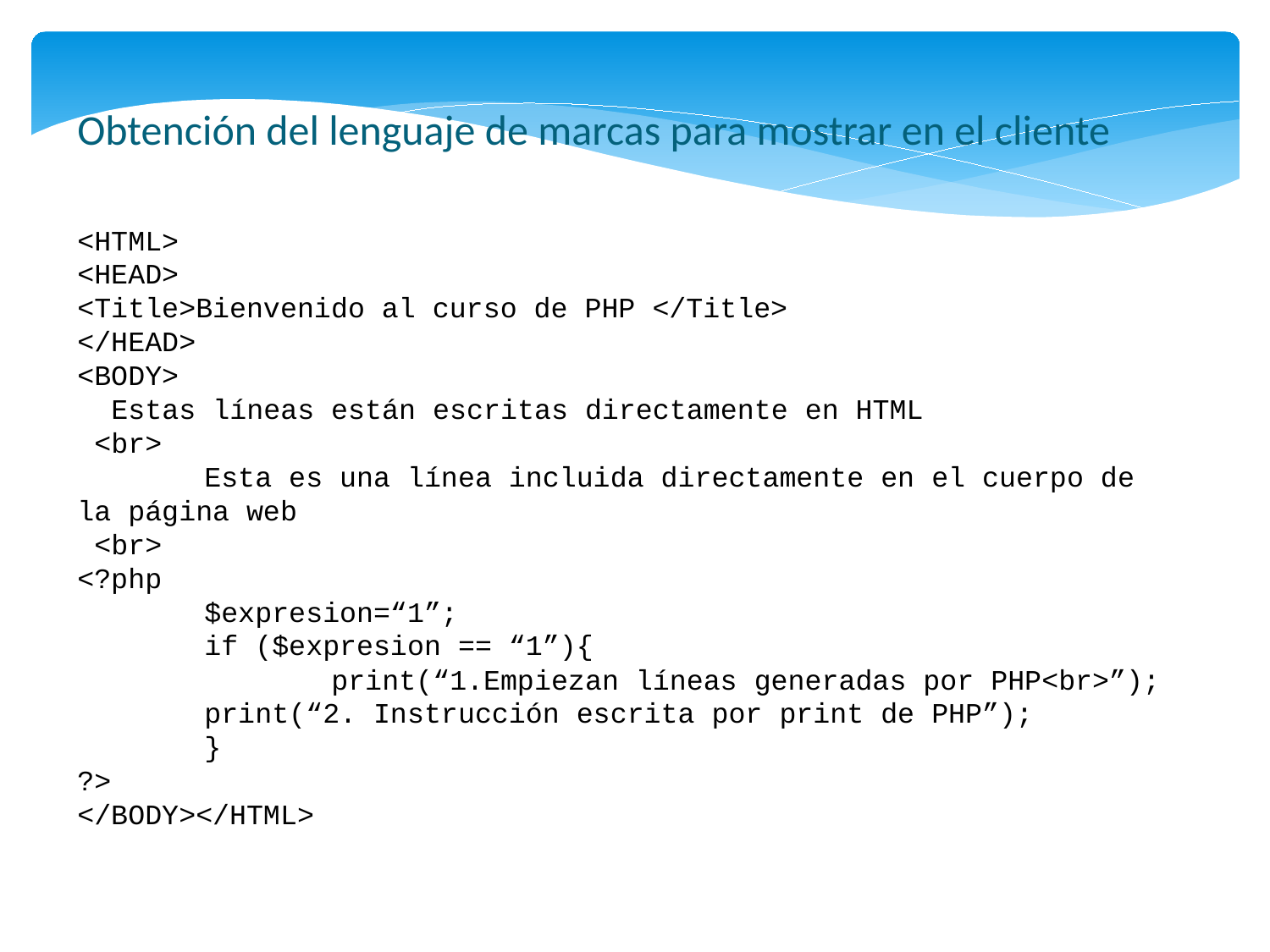

Obtención del lenguaje de marcas para mostrar en el cliente
<HTML>
<HEAD>
<Title>Bienvenido al curso de PHP </Title>
</HEAD>
<BODY>
  Estas líneas están escritas directamente en HTML
 <br>
	Esta es una línea incluida directamente en el cuerpo de la página web
 <br>
<?php
	$expresion=“1”;
	if ($expresion == “1”){
		print(“1.Empiezan líneas generadas por PHP<br>”);
	print(“2. Instrucción escrita por print de PHP”);
	}
?>
</BODY></HTML>